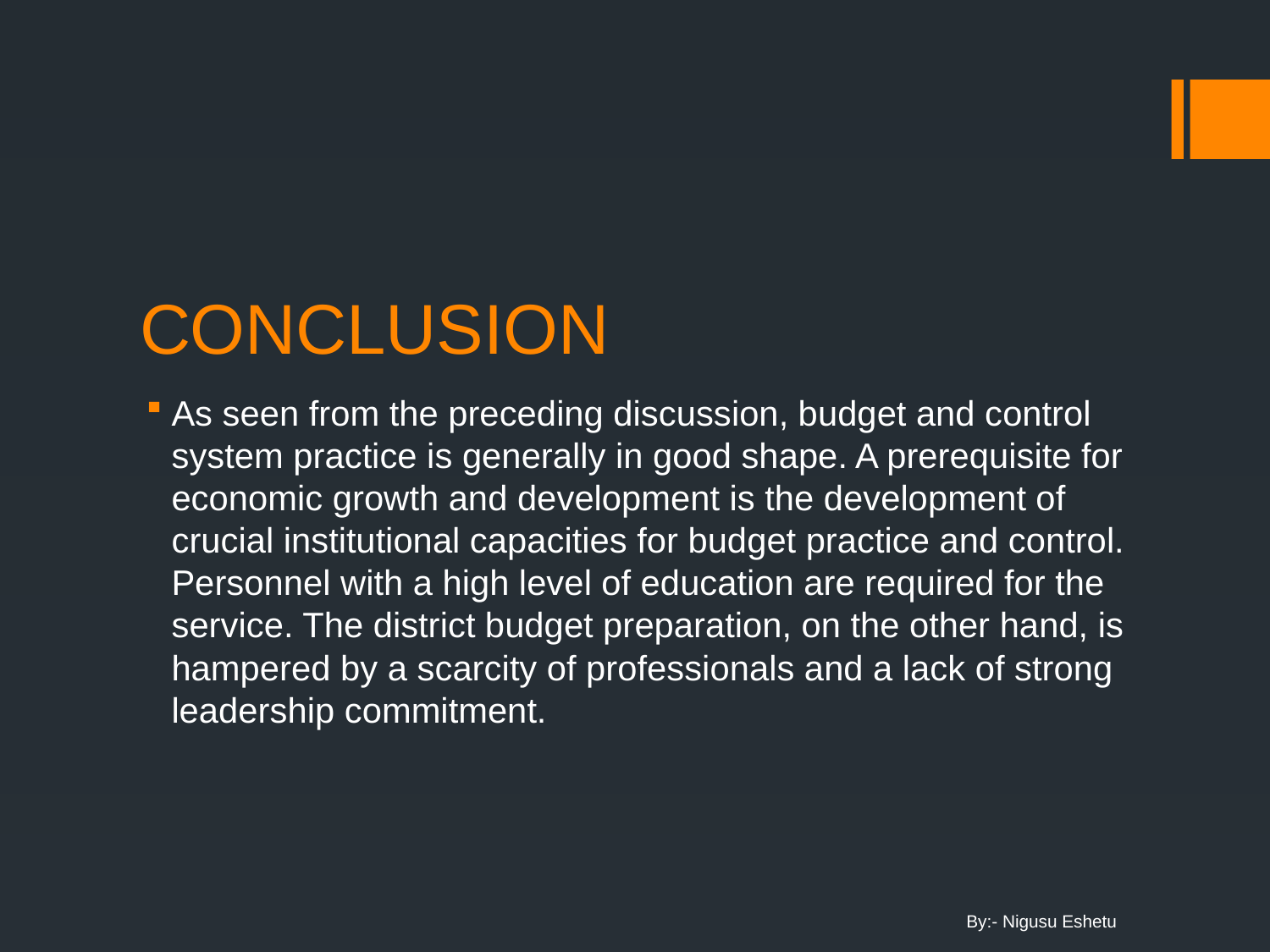

# CONCLUSION
As seen from the preceding discussion, budget and control system practice is generally in good shape. A prerequisite for economic growth and development is the development of crucial institutional capacities for budget practice and control. Personnel with a high level of education are required for the service. The district budget preparation, on the other hand, is hampered by a scarcity of professionals and a lack of strong leadership commitment.

By:- Nigusu Eshetu